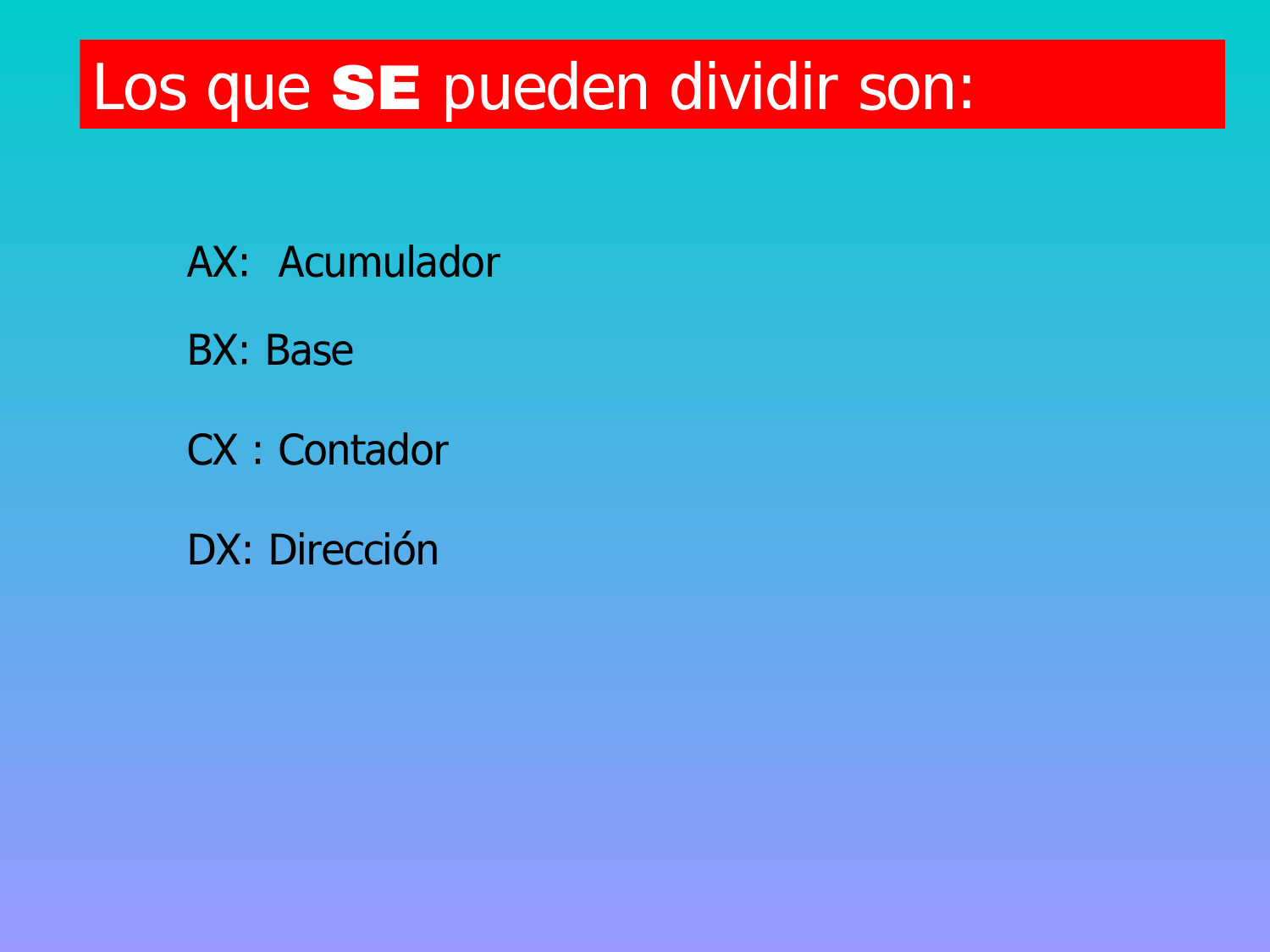

Los que SE pueden dividir son:
AX:  Acumulador
BX: Base
CX : Contador
DX: Dirección